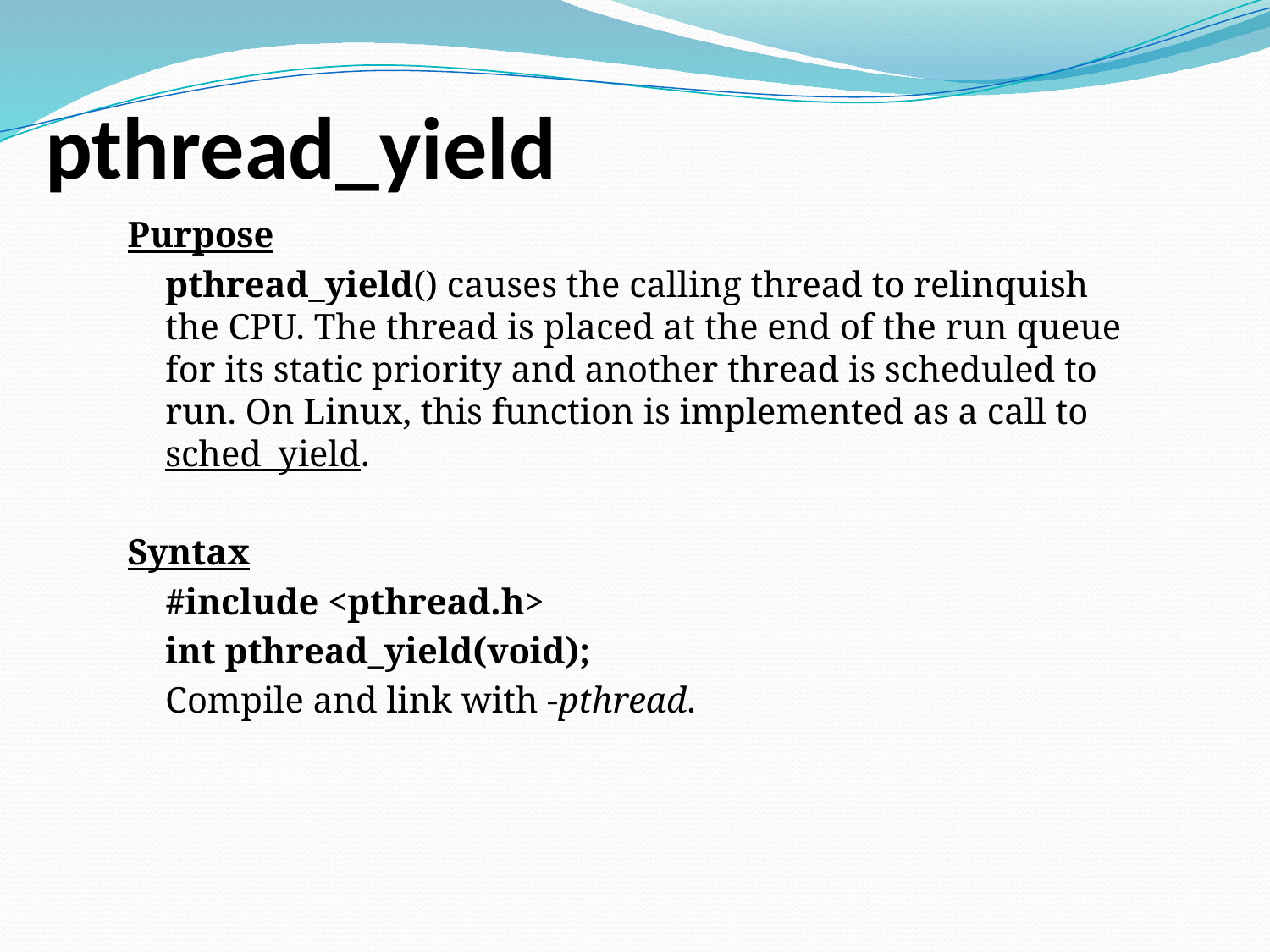

pthread_yield
Purpose
	pthread_yield() causes the calling thread to relinquish the CPU. The thread is placed at the end of the run queue for its static priority and another thread is scheduled to run. On Linux, this function is implemented as a call to sched_yield.

Syntax
	#include <pthread.h>
	int pthread_yield(void);
	Compile and link with -pthread.